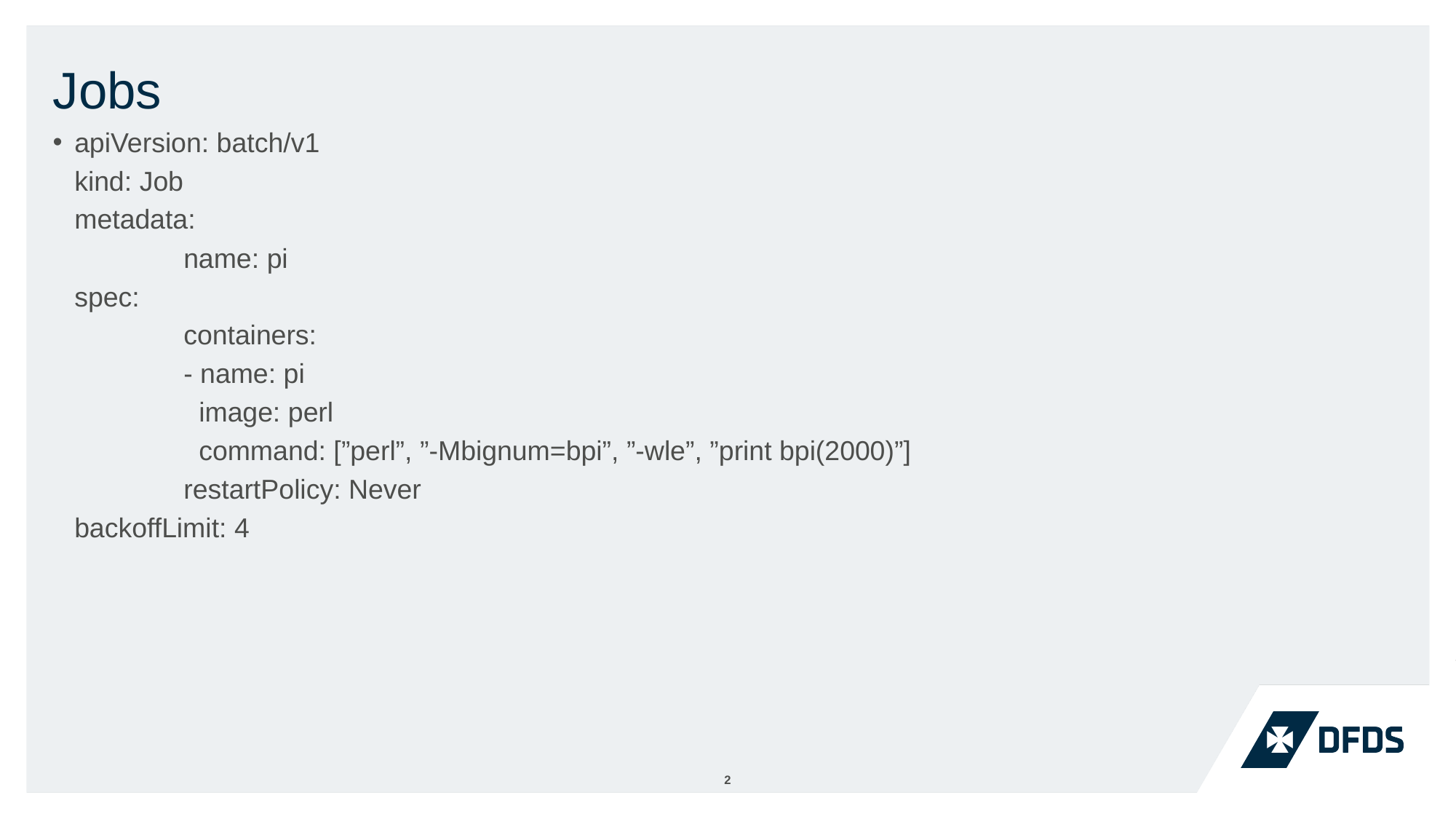

# Jobs
apiVersion: batch/v1
kind: Job
metadata:
	name: pi
spec:
	containers:
	- name: pi
	  image: perl
   	  command: [”perl”, ”-Mbignum=bpi”, ”-wle”, ”print bpi(2000)”]
 	restartPolicy: Never
backoffLimit: 4

2